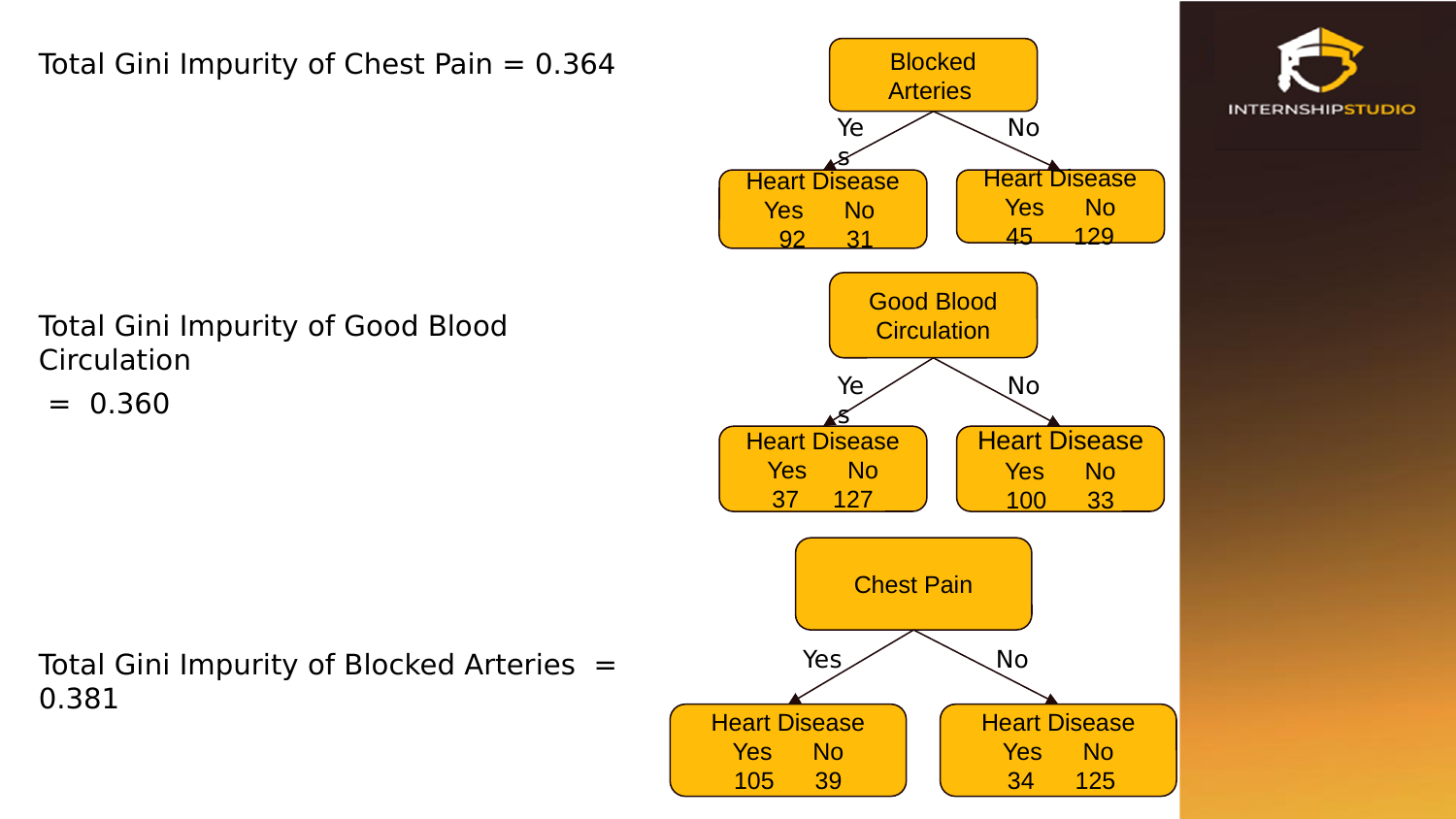

Blocked Arteries
Yes
No
Heart Disease
Yes      No
 92      31
Heart Disease
Yes      No
45      129
Total Gini Impurity of Chest Pain = 0.364

Total Gini Impurity of Good Blood Circulation
 =  0.360

Total Gini Impurity of Blocked Arteries  = 0.381
Good Blood Circulation
No
Yes
Heart Disease
Yes      No
37     127
Heart Disease
Yes      No
100      33
Chest Pain
No
Yes
Heart Disease
Yes      No
105      39
Heart Disease
Yes      No
 34      125